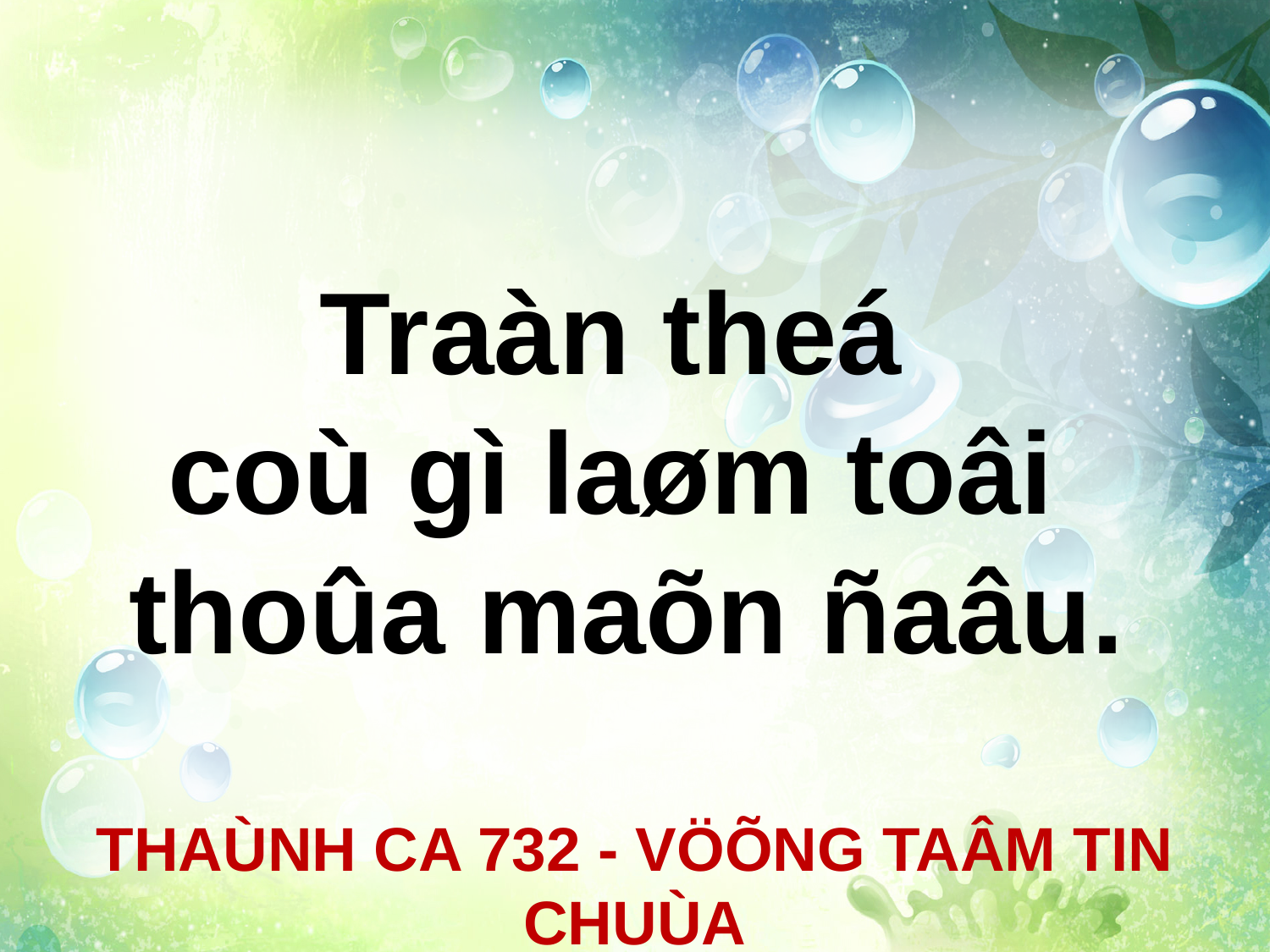

Traàn theá
coù gì laøm toâi
thoûa maõn ñaâu.
THAÙNH CA 732 - VÖÕNG TAÂM TIN CHUÙA